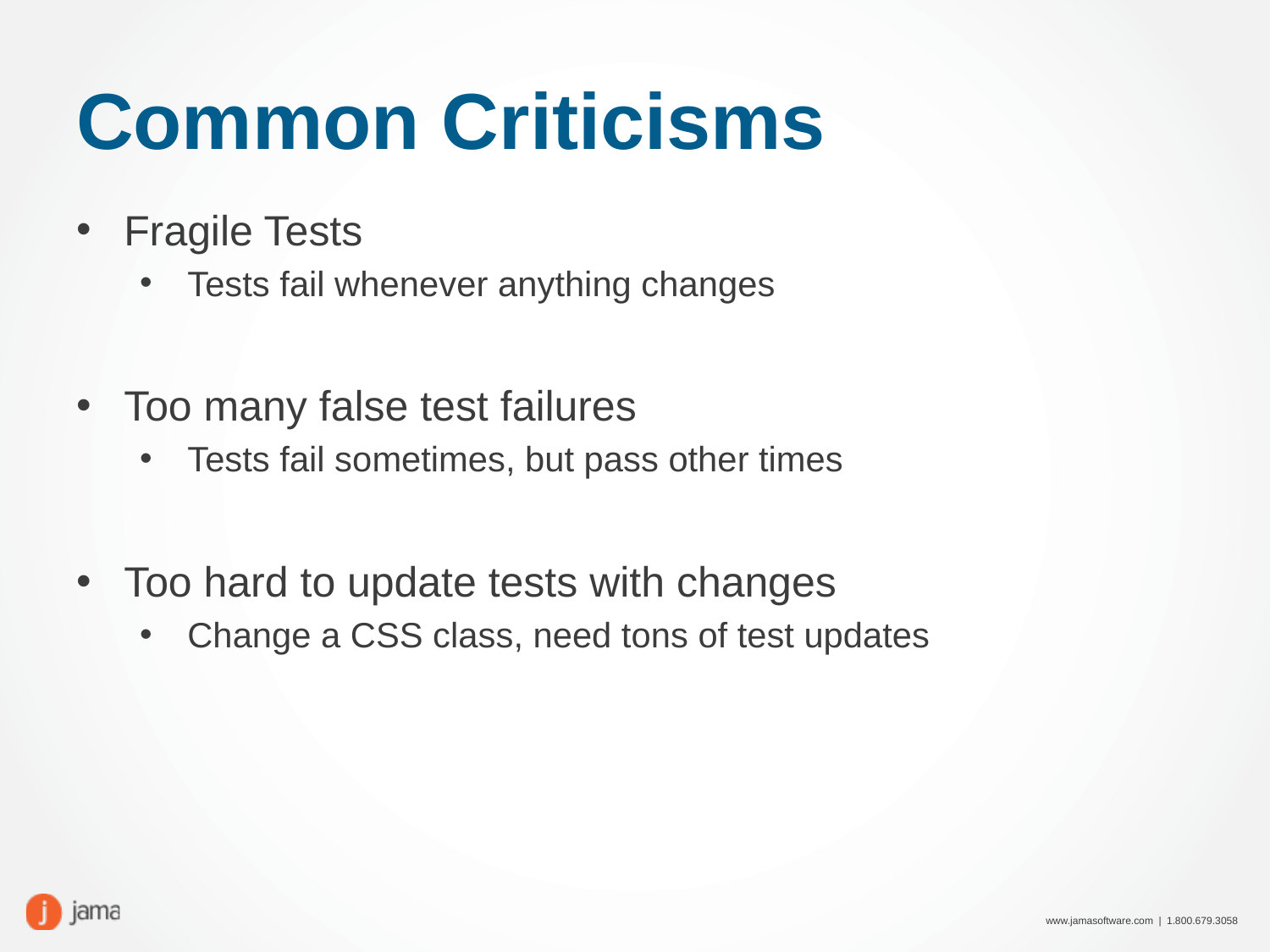

# Common Criticisms
Fragile Tests
Tests fail whenever anything changes

Too many false test failures
Tests fail sometimes, but pass other times

Too hard to update tests with changes
Change a CSS class, need tons of test updates